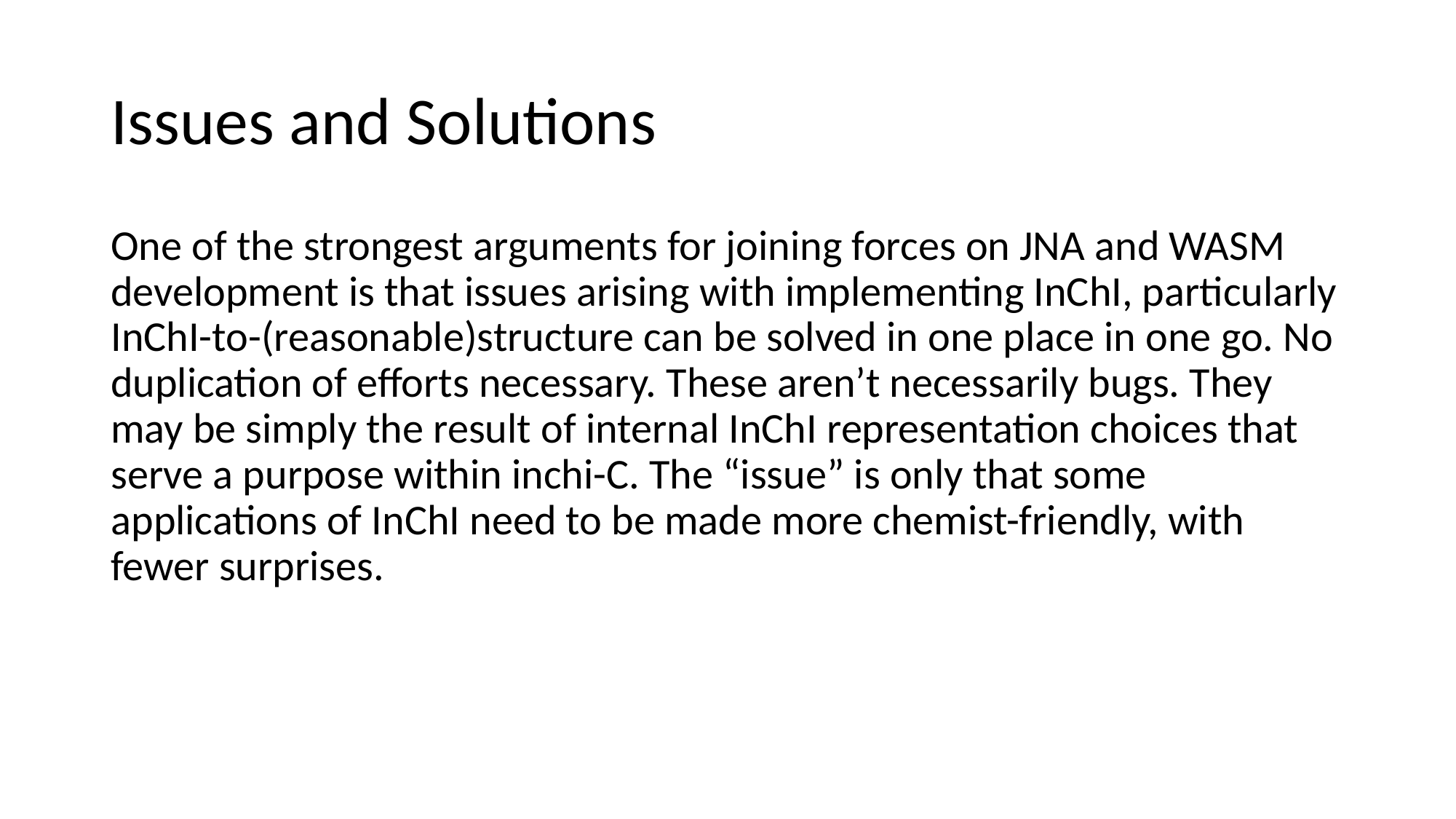

# Issues and Solutions
One of the strongest arguments for joining forces on JNA and WASM development is that issues arising with implementing InChI, particularly InChI-to-(reasonable)structure can be solved in one place in one go. No duplication of efforts necessary. These aren’t necessarily bugs. They may be simply the result of internal InChI representation choices that serve a purpose within inchi-C. The “issue” is only that some applications of InChI need to be made more chemist-friendly, with fewer surprises.